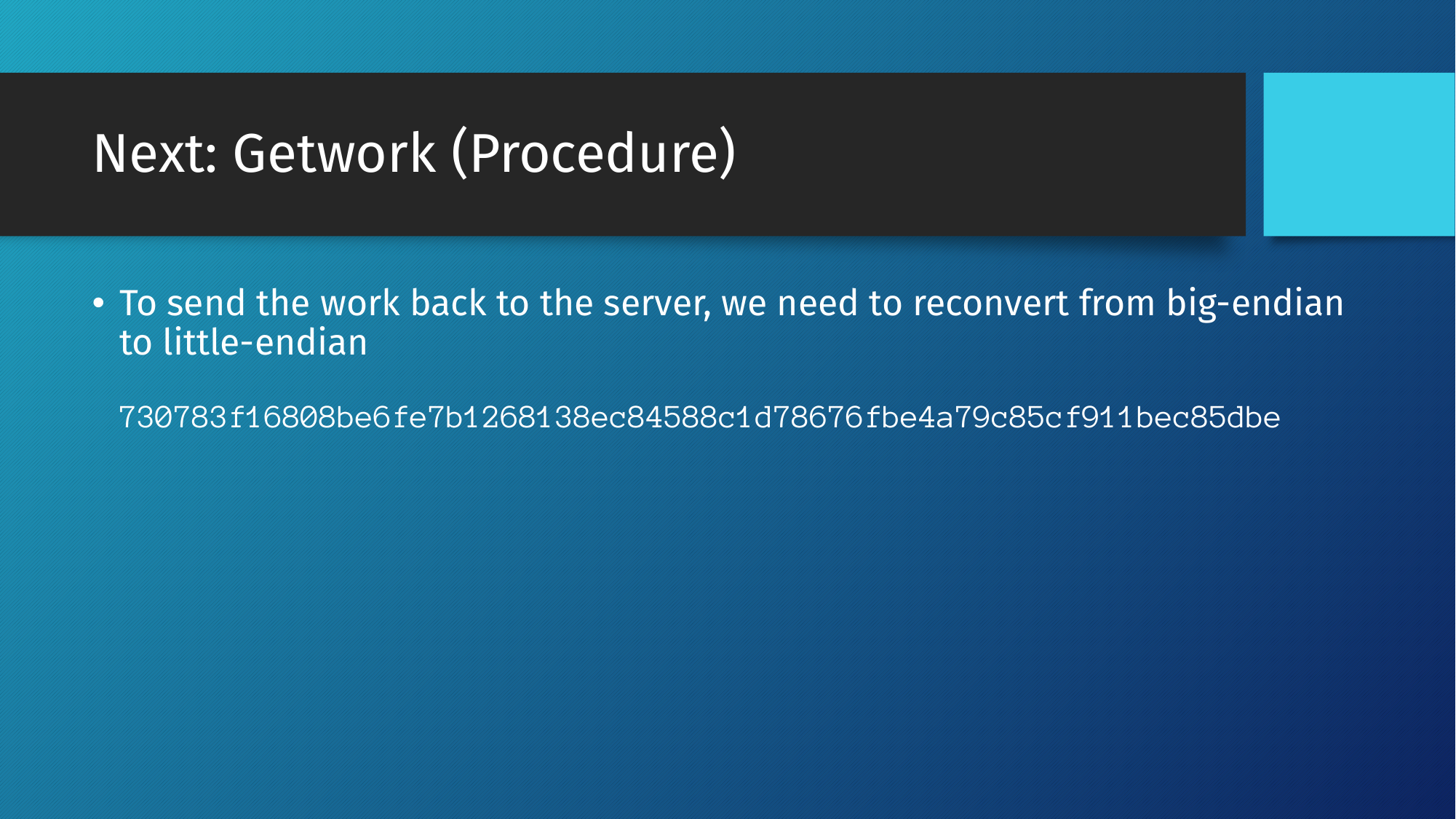

# Next: Getwork (Procedure)
To send the work back to the server, we need to reconvert from big-endian to little-endian
730783f16808be6fe7b1268138ec84588c1d78676fbe4a79c85cf911bec85dbe